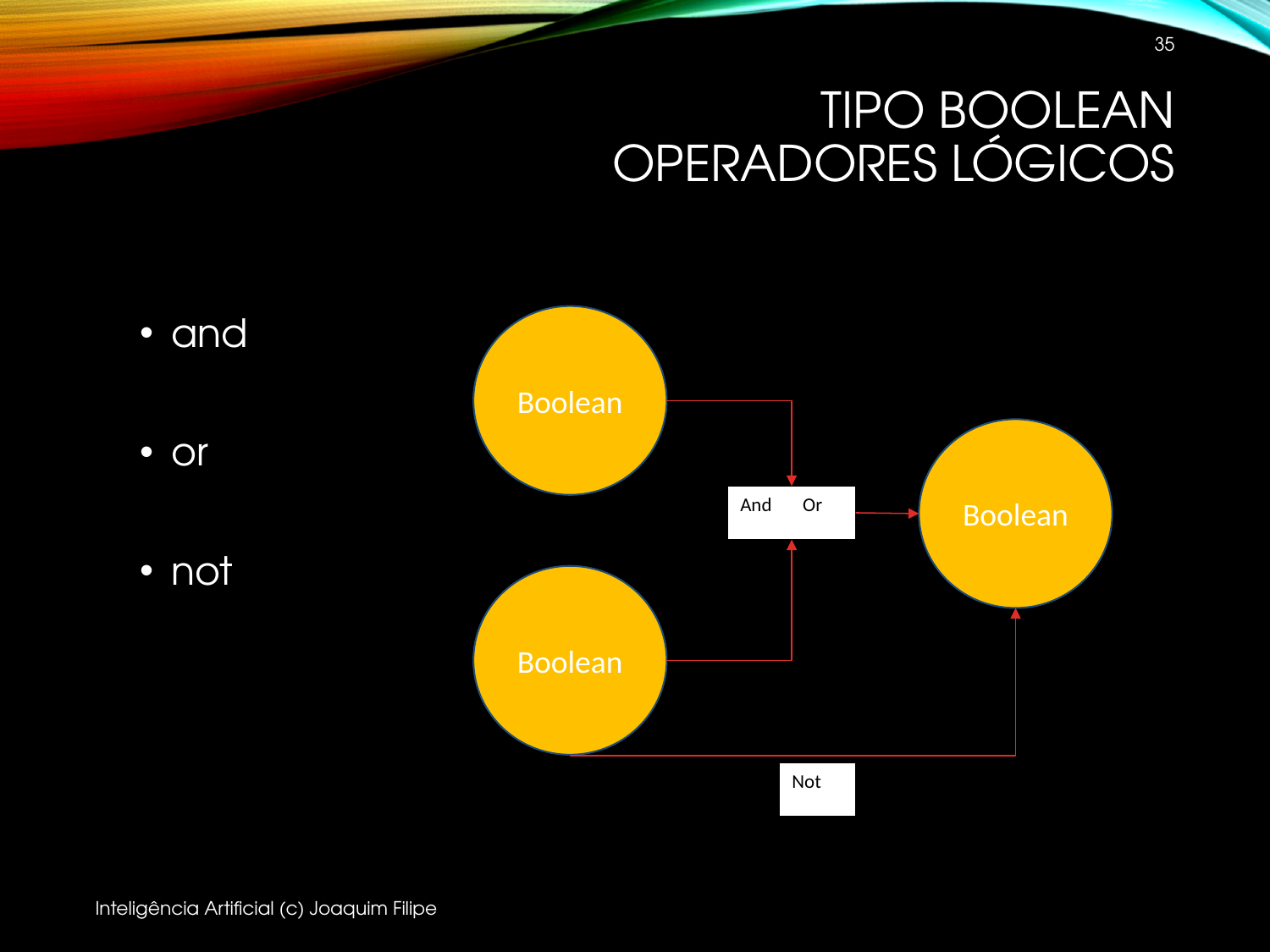

35
# Tipo Boolean Operadores Lógicos
Boolean
and

or

not
Boolean
And       Or
Boolean
Not
Inteligência Artificial (c) Joaquim Filipe